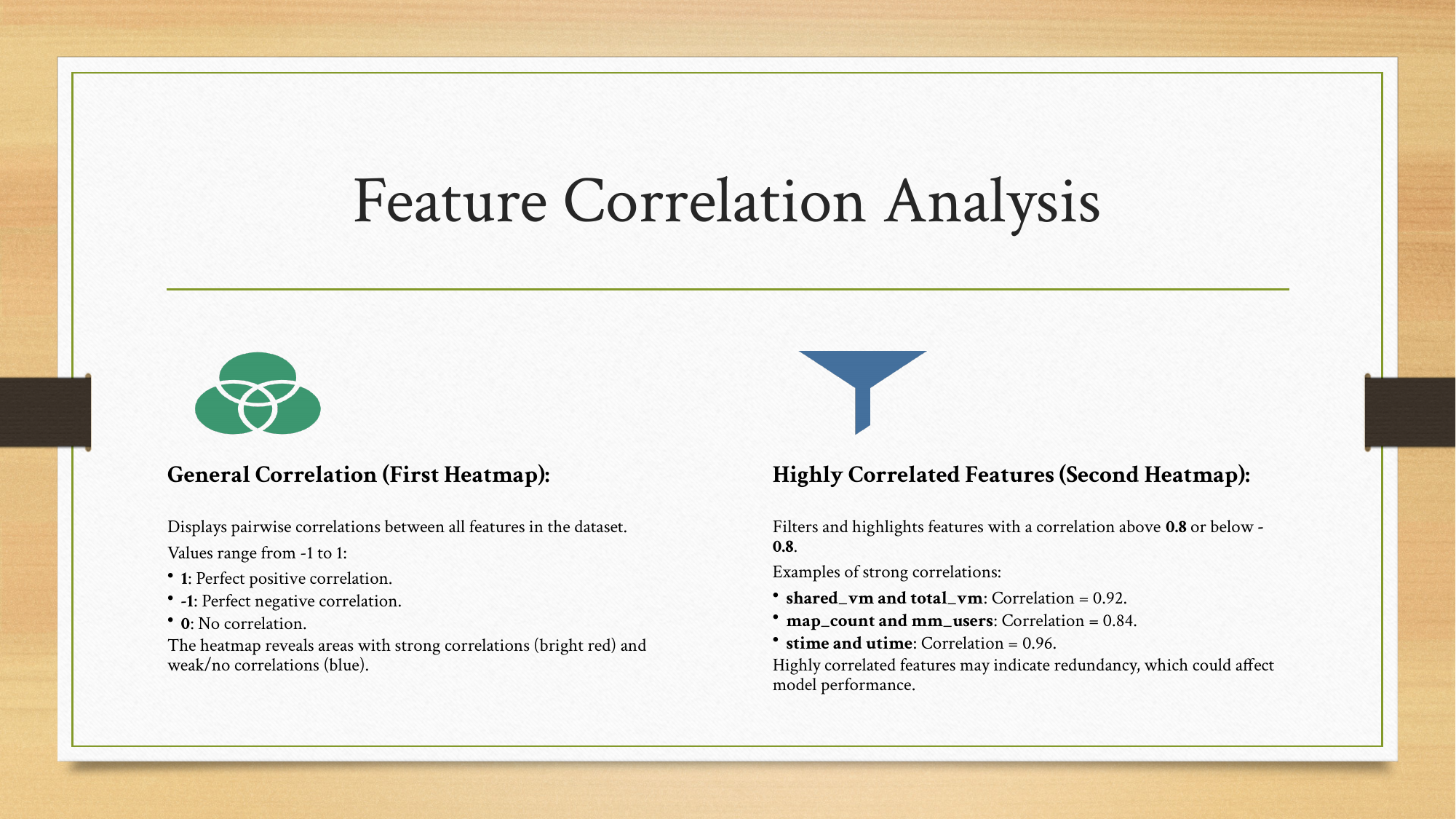

# Feature Correlation Analysis
General Correlation (First Heatmap):
Displays pairwise correlations between all features in the dataset.
Values range from -1 to 1:
1: Perfect positive correlation.
-1: Perfect negative correlation.
0: No correlation.
The heatmap reveals areas with strong correlations (bright red) and weak/no correlations (blue).
Highly Correlated Features (Second Heatmap):
Filters and highlights features with a correlation above 0.8 or below -0.8.
Examples of strong correlations:
shared_vm and total_vm: Correlation = 0.92.
map_count and mm_users: Correlation = 0.84.
stime and utime: Correlation = 0.96.
Highly correlated features may indicate redundancy, which could affect model performance.